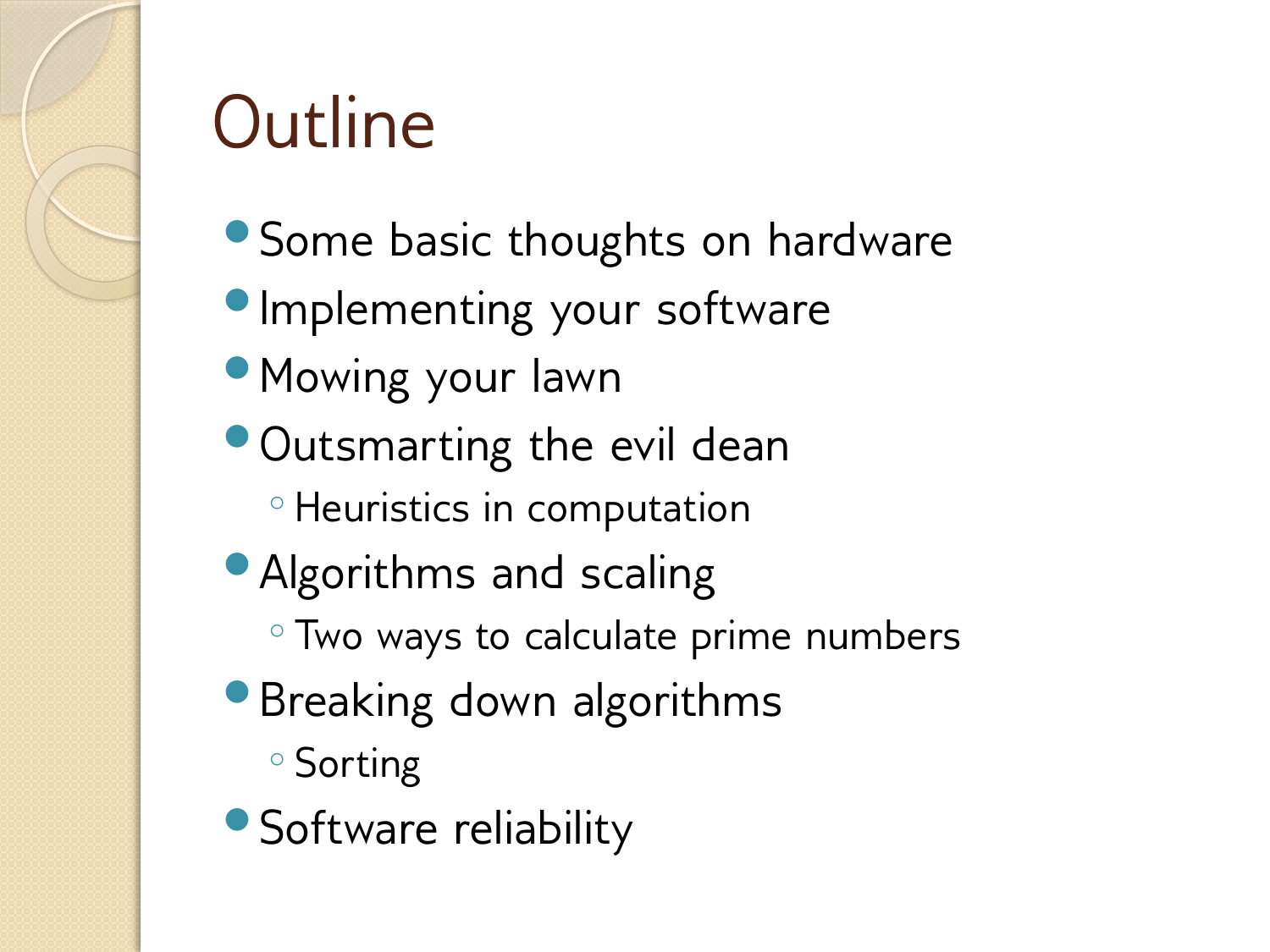

# Outline
Some basic thoughts on hardware
Implementing your software
Mowing your lawn
Outsmarting the evil dean
Heuristics in computation
Algorithms and scaling
Two ways to calculate prime numbers
Breaking down algorithms
Sorting
Software reliability